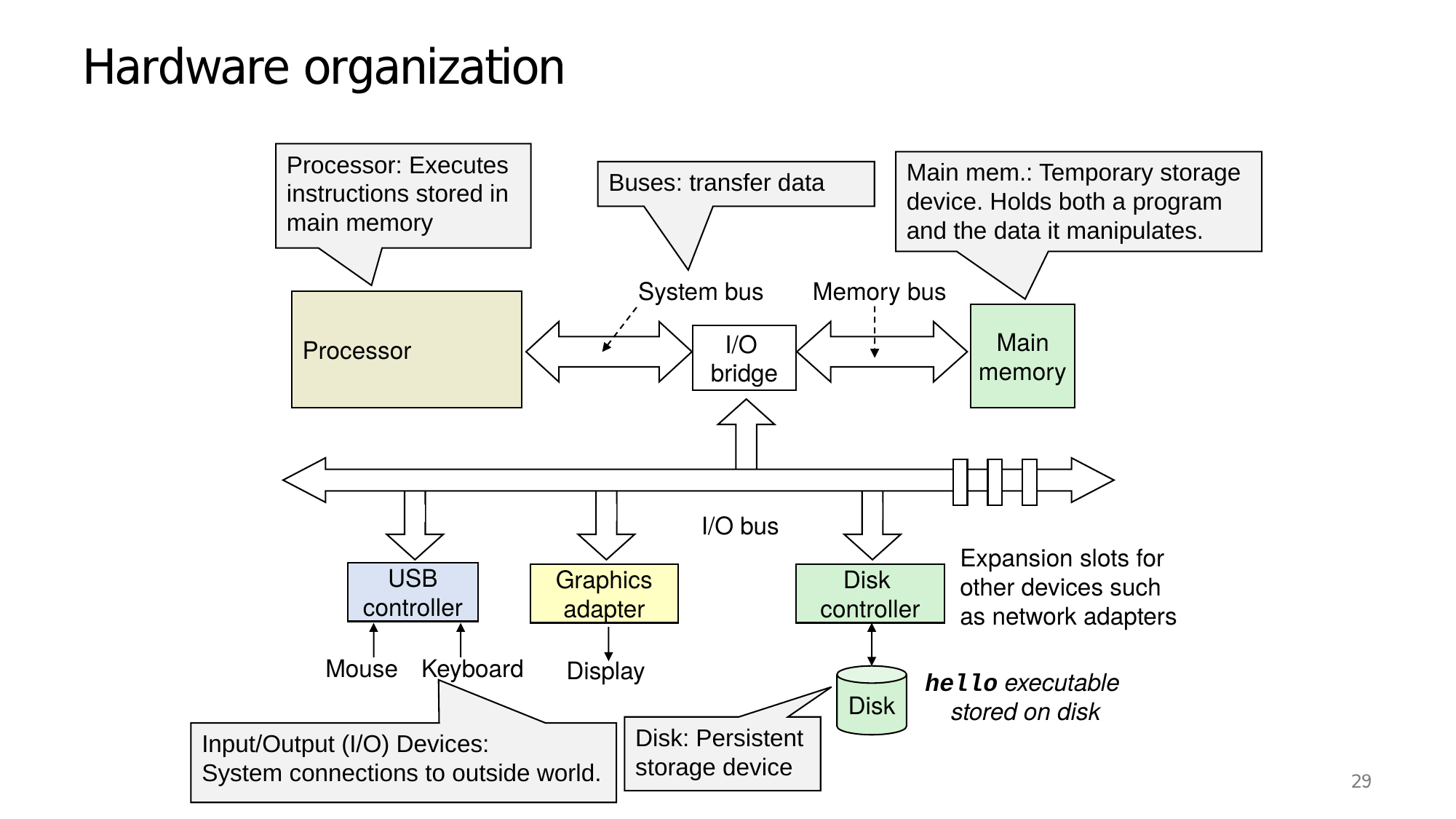

# Hardware organization
Processor: Executes instructions stored in main memory
Main mem.: Temporary storage device. Holds both a program and the data it manipulates.
Buses: transfer data
System bus
Memory bus
Processor
Main
memory

I/O
bridge

I/O bus
Expansion slots for
other devices such
as network adapters

USB
controller
Graphics
adapter
Disk
controller

Keyboard
Mouse
Display
hello executable
stored on disk
Disk
Disk: Persistent
storage device
Input/Output (I/O) Devices:
System connections to outside world.
29